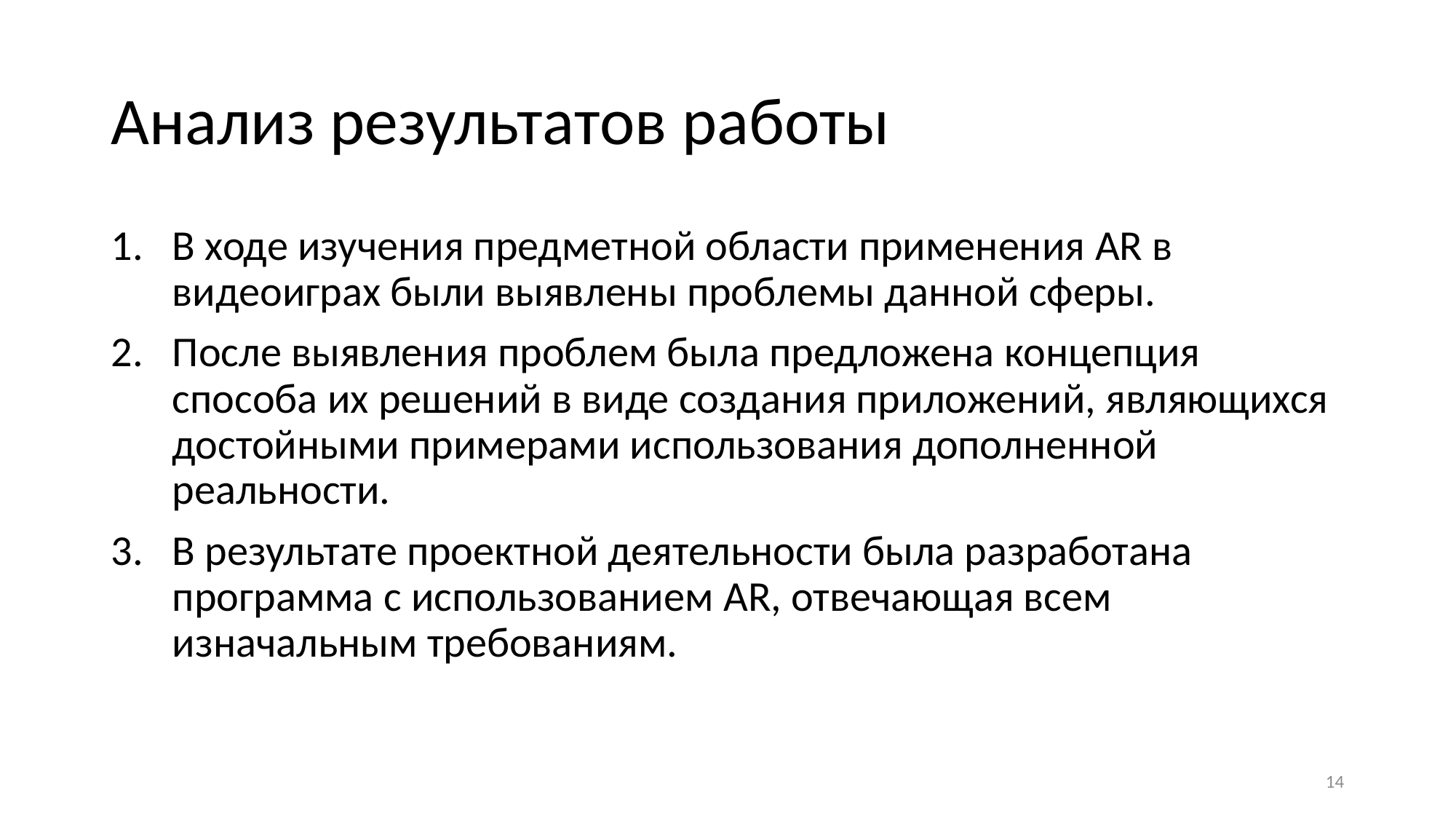

# Анализ результатов работы
В ходе изучения предметной области применения AR в видеоиграх были выявлены проблемы данной сферы.
После выявления проблем была предложена концепция способа их решений в виде создания приложений, являющихся достойными примерами использования дополненной реальности.
В результате проектной деятельности была разработана программа с использованием AR, отвечающая всем изначальным требованиям.

14